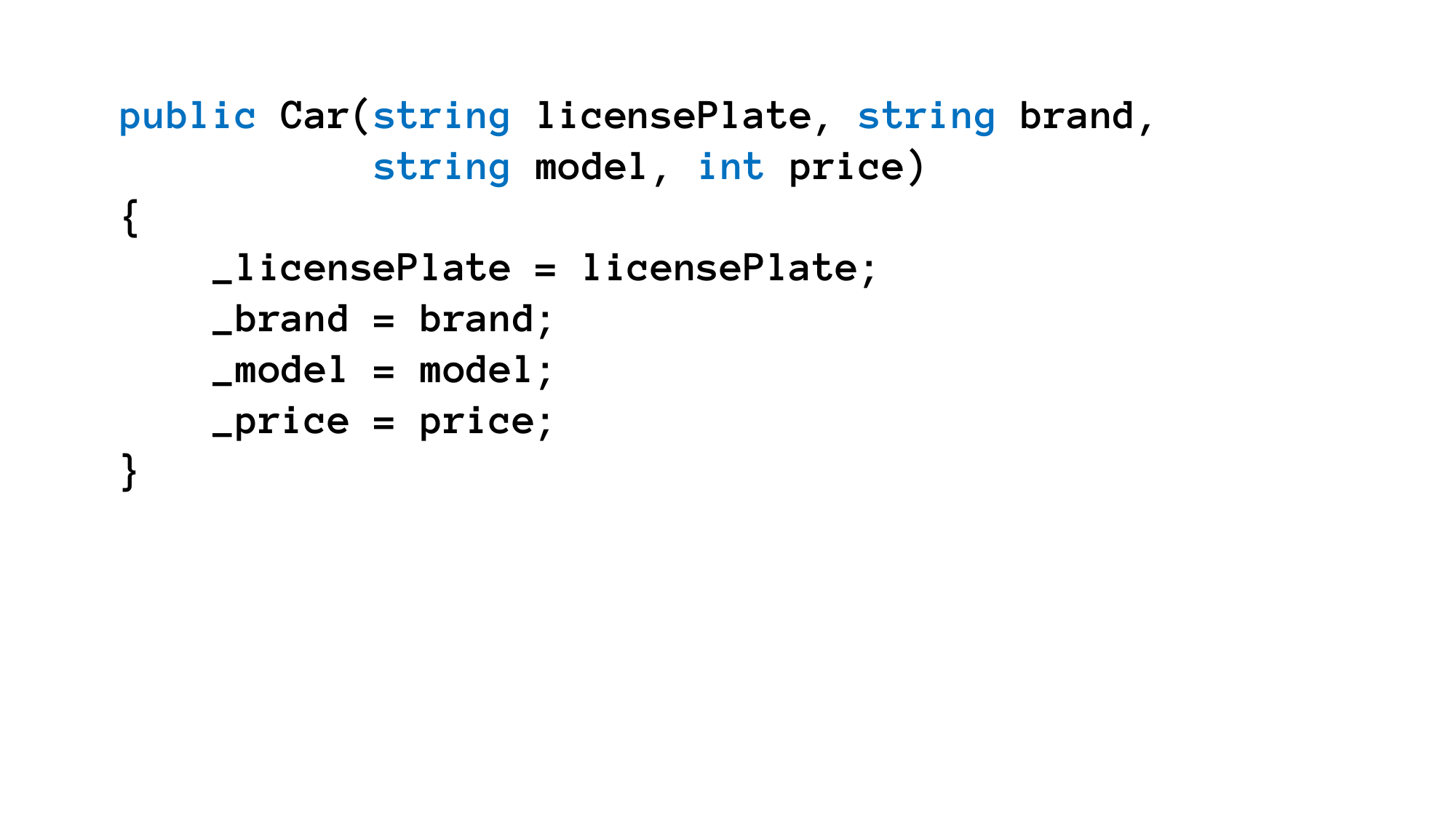

public Car(string licensePlate, string brand,
           string model, int price)
{
    _licensePlate = licensePlate;
    _brand = brand;
    _model = model;
    _price = price;
}